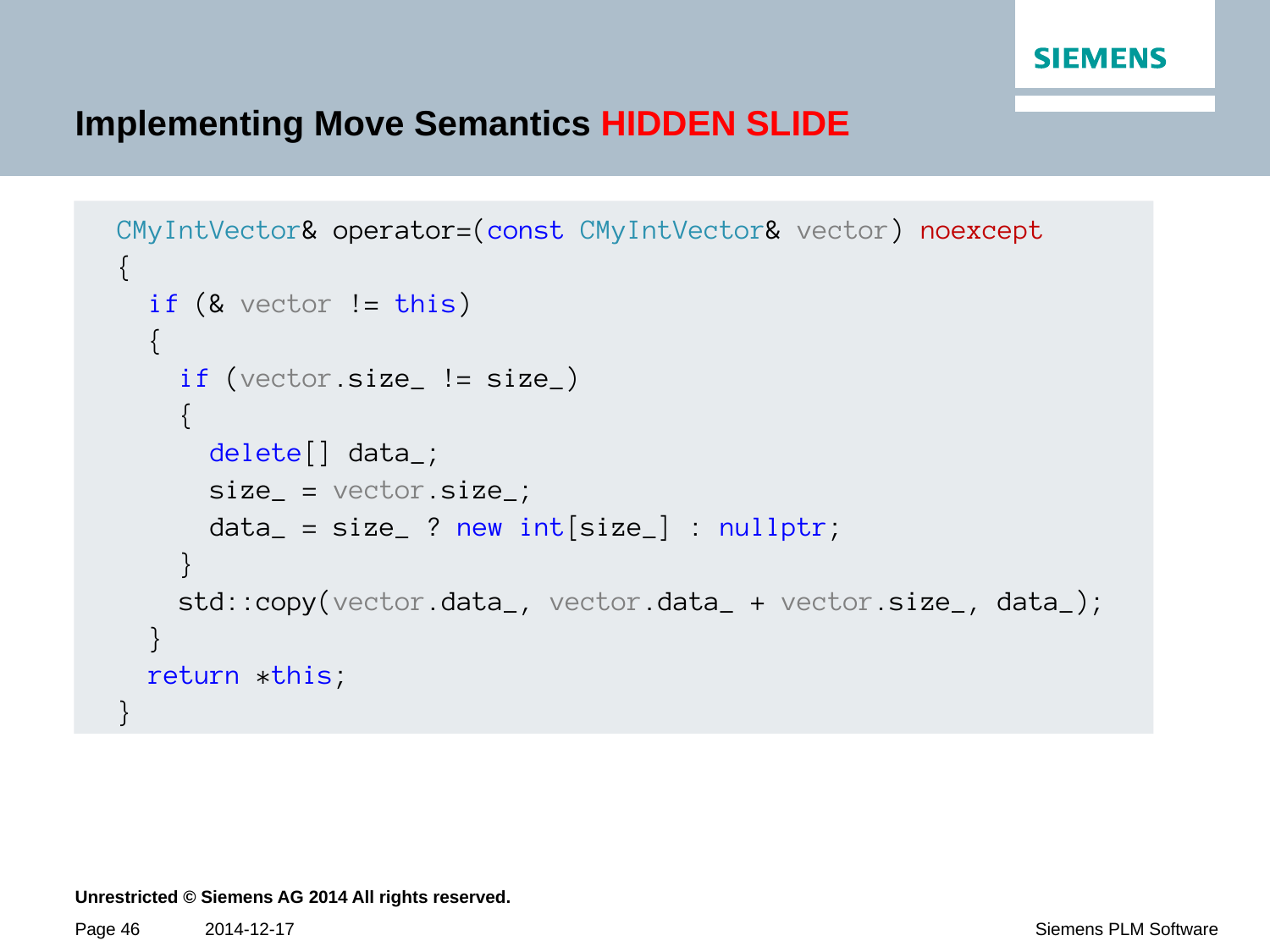

# Implementing Move Semantics HIDDEN SLIDE

  CMyIntVector& operator=(const CMyIntVector& vector) noexcept
  {
    if (& vector != this)
    {
      if (vector.size_ != size_)
      {
        delete[] data_;
        size_ = vector.size_;
        data_ = size_ ? new int[size_] : nullptr;
      }
      std::copy(vector.data_, vector.data_ + vector.size_, data_);
    }
    return *this;
  }